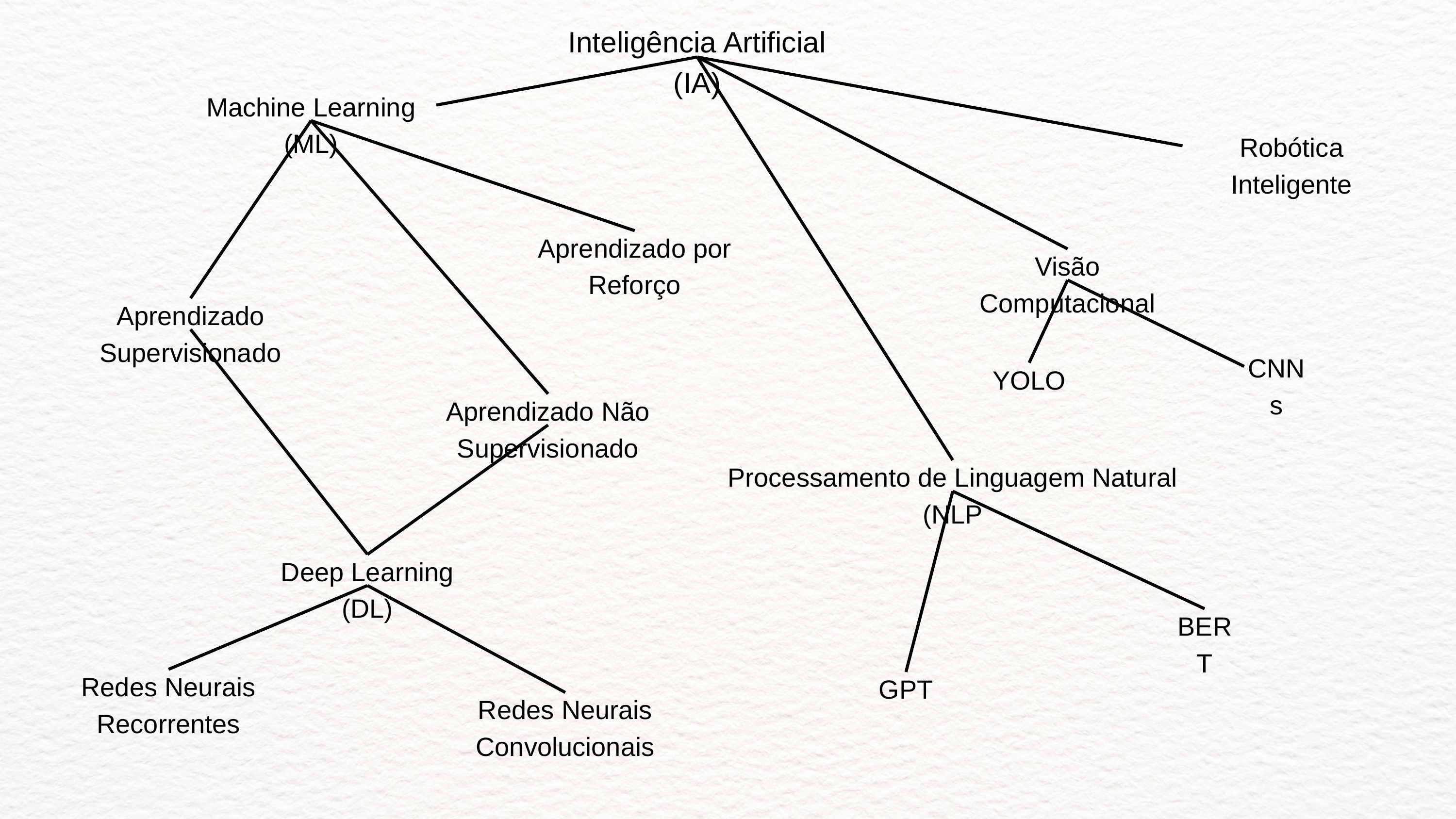

Inteligência Artificial (IA)

Machine Learning (ML)

Robótica Inteligente
Aprendizado por Reforço
Visão Computacional

Aprendizado Supervisionado

CNNs
YOLO
Aprendizado Não Supervisionado

Processamento de Linguagem Natural (NLP

Deep Learning (DL)

BERT
Redes Neurais Recorrentes
GPT
Redes Neurais Convolucionais